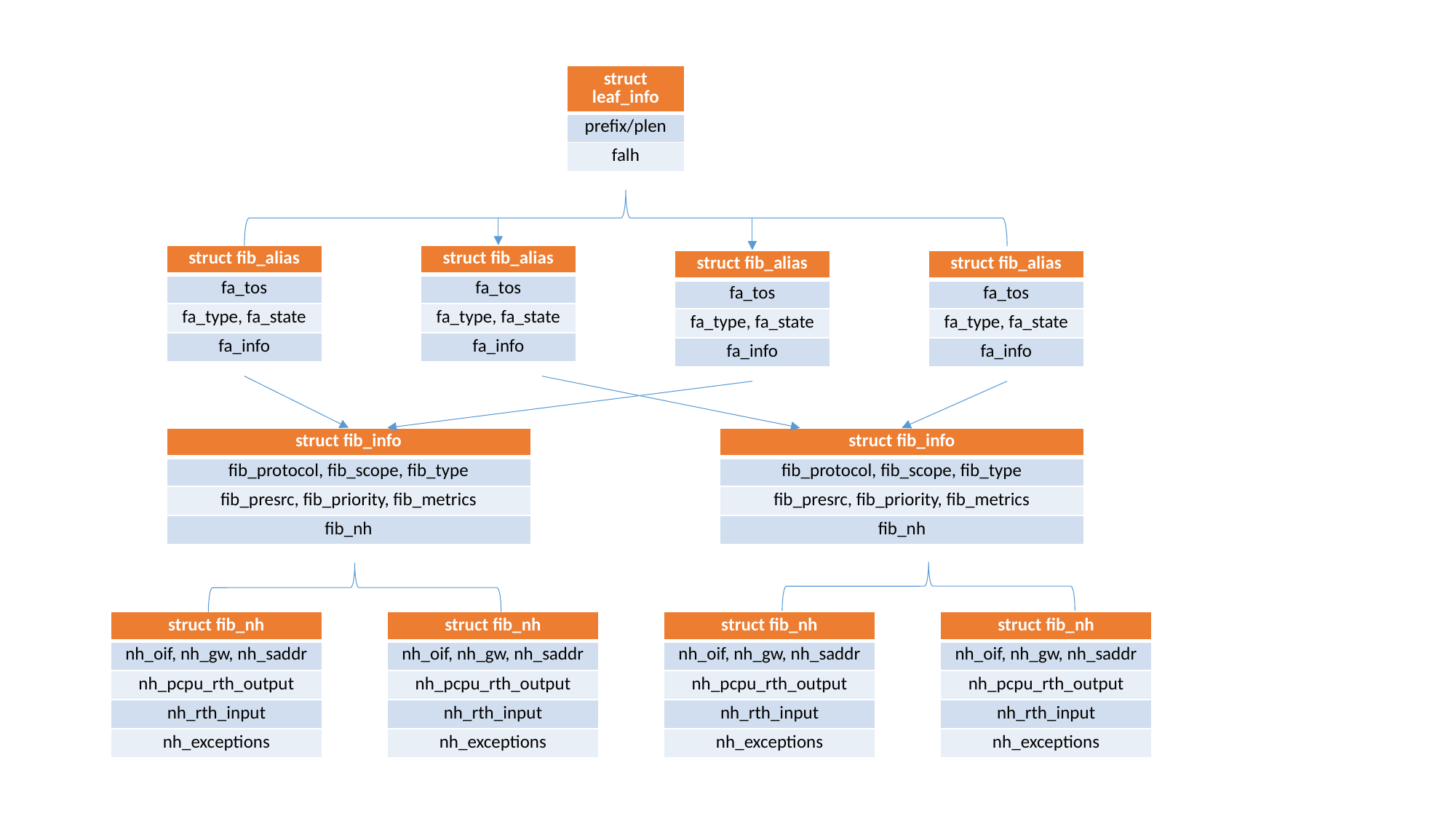

| struct leaf\_info |
| --- |
| prefix/plen |
| falh |
| struct fib\_alias |
| --- |
| fa\_tos |
| fa\_type, fa\_state |
| fa\_info |
| struct fib\_alias |
| --- |
| fa\_tos |
| fa\_type, fa\_state |
| fa\_info |
| struct fib\_alias |
| --- |
| fa\_tos |
| fa\_type, fa\_state |
| fa\_info |
| struct fib\_alias |
| --- |
| fa\_tos |
| fa\_type, fa\_state |
| fa\_info |
| struct fib\_info |
| --- |
| fib\_protocol, fib\_scope, fib\_type |
| fib\_presrc, fib\_priority, fib\_metrics |
| fib\_nh |
| struct fib\_info |
| --- |
| fib\_protocol, fib\_scope, fib\_type |
| fib\_presrc, fib\_priority, fib\_metrics |
| fib\_nh |

| struct fib\_nh |
| --- |
| nh\_oif, nh\_gw, nh\_saddr |
| nh\_pcpu\_rth\_output |
| nh\_rth\_input |
| nh\_exceptions |
| struct fib\_nh |
| --- |
| nh\_oif, nh\_gw, nh\_saddr |
| nh\_pcpu\_rth\_output |
| nh\_rth\_input |
| nh\_exceptions |
| struct fib\_nh |
| --- |
| nh\_oif, nh\_gw, nh\_saddr |
| nh\_pcpu\_rth\_output |
| nh\_rth\_input |
| nh\_exceptions |
| struct fib\_nh |
| --- |
| nh\_oif, nh\_gw, nh\_saddr |
| nh\_pcpu\_rth\_output |
| nh\_rth\_input |
| nh\_exceptions |